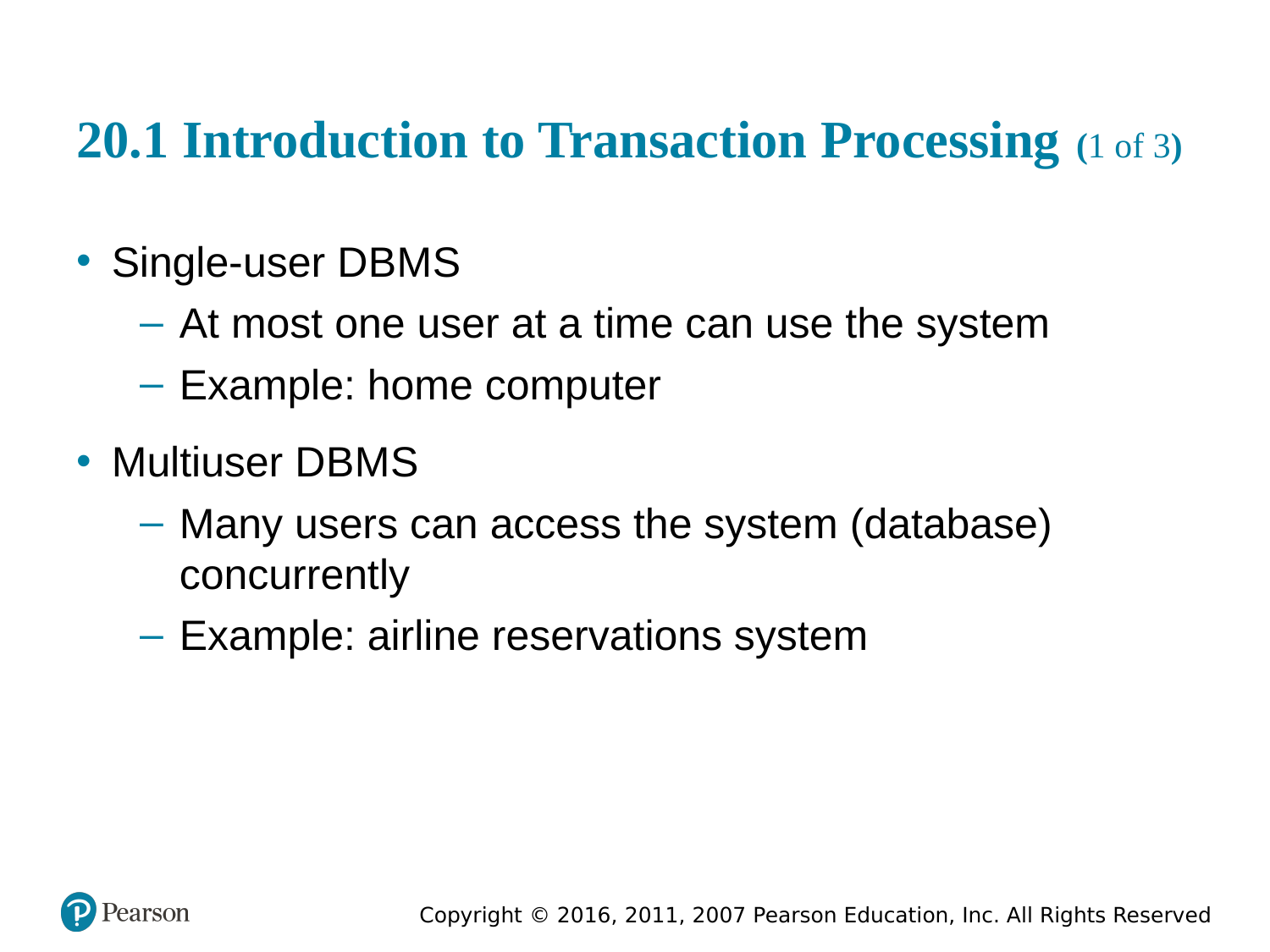

# 20.1 Introduction to Transaction Processing (1 of 3)
Single-user D B M S
At most one user at a time can use the system
Example: home computer
Multiuser D B M S
Many users can access the system (database) concurrently
Example: airline reservations system